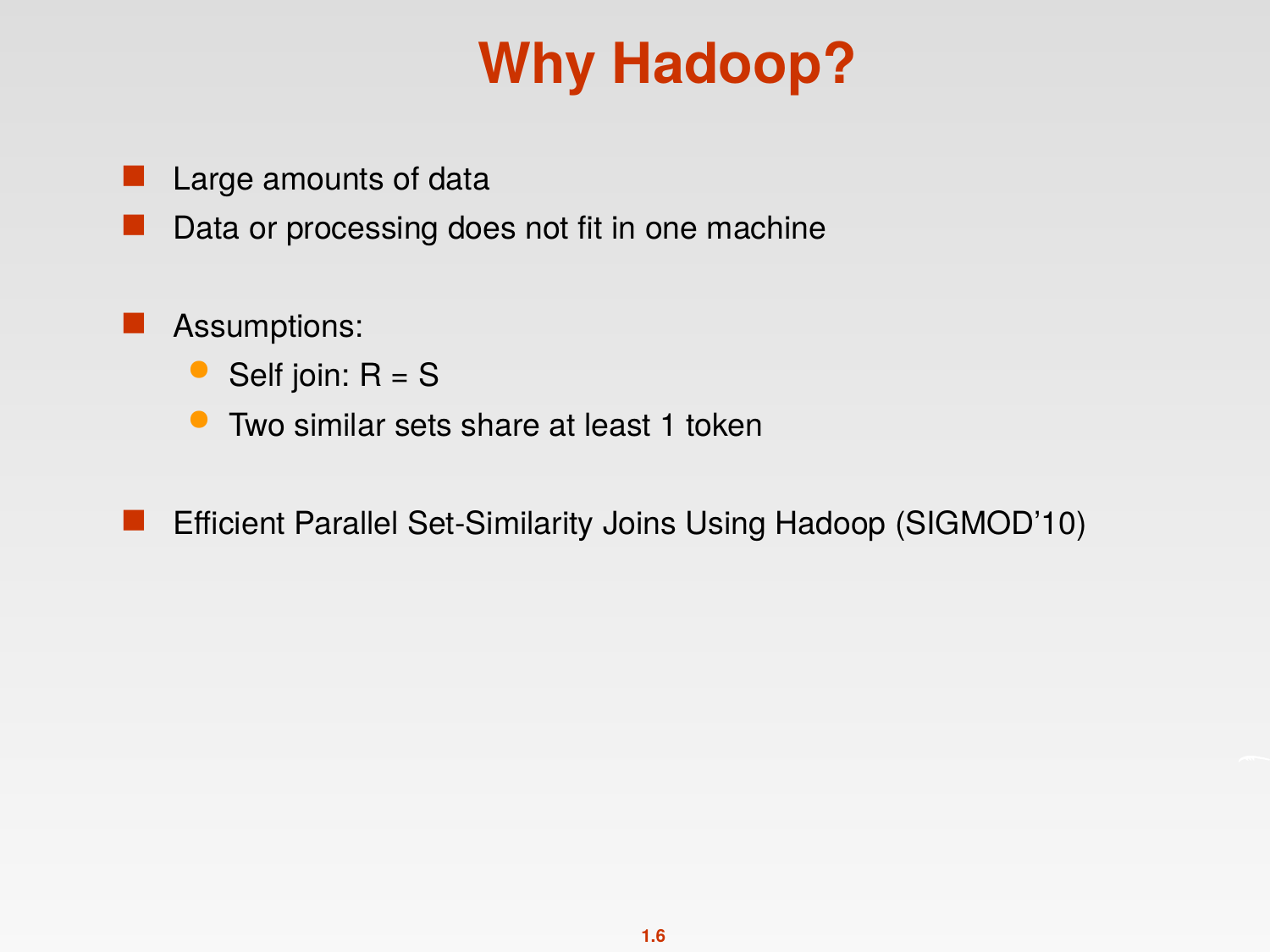

# Why Hadoop?
Large amounts of data
Data or processing does not fit in one machine

Assumptions:
Self join: R = S
Two similar sets share at least 1 token

Efficient Parallel Set-Similarity Joins Using Hadoop (SIGMOD’10)